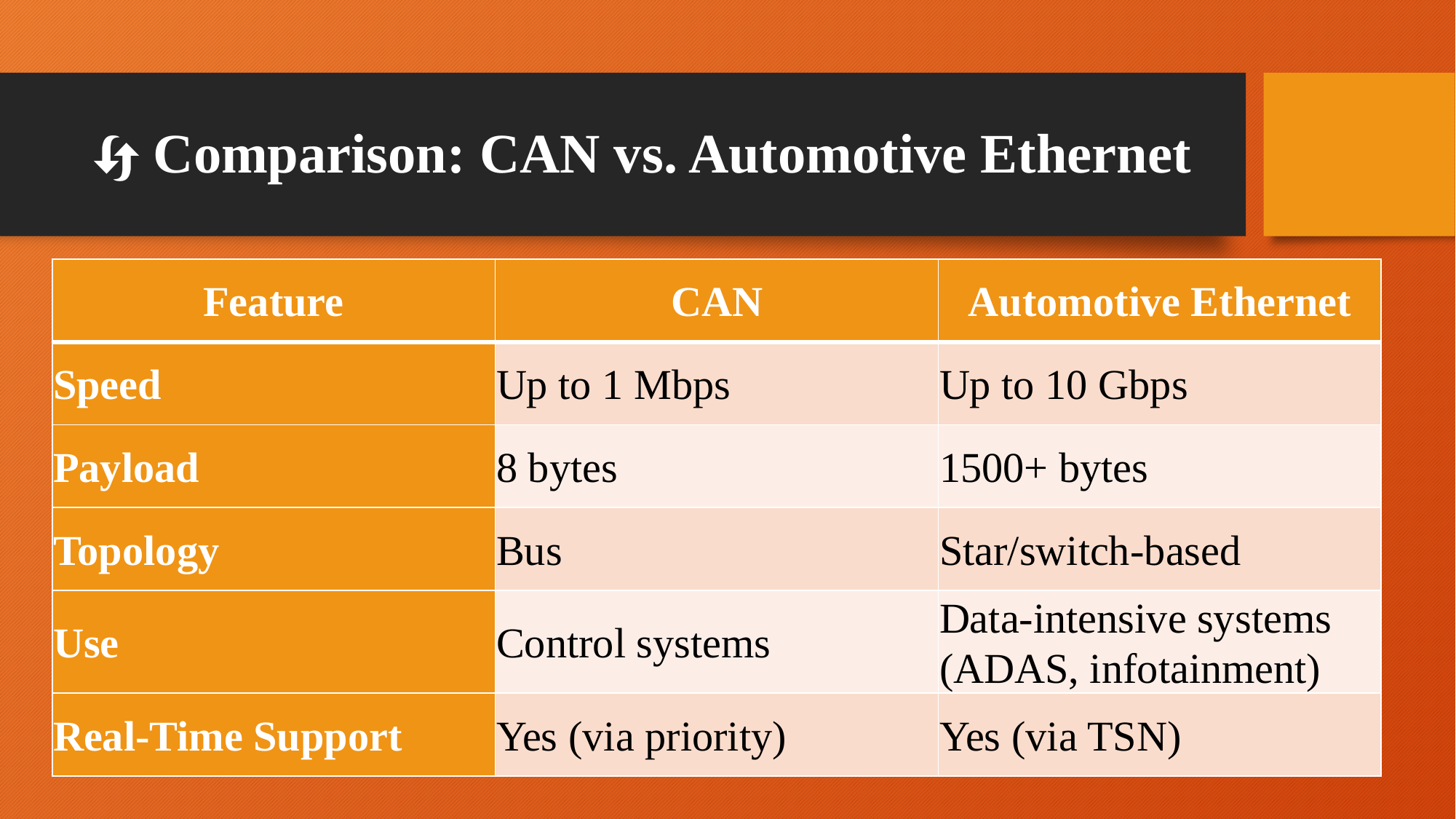

# 🔄 Comparison: CAN vs. Automotive Ethernet
| Feature | CAN | Automotive Ethernet |
| --- | --- | --- |
| Speed | Up to 1 Mbps | Up to 10 Gbps |
| Payload | 8 bytes | 1500+ bytes |
| Topology | Bus | Star/switch-based |
| Use | Control systems | Data-intensive systems (ADAS, infotainment) |
| Real-Time Support | Yes (via priority) | Yes (via TSN) |